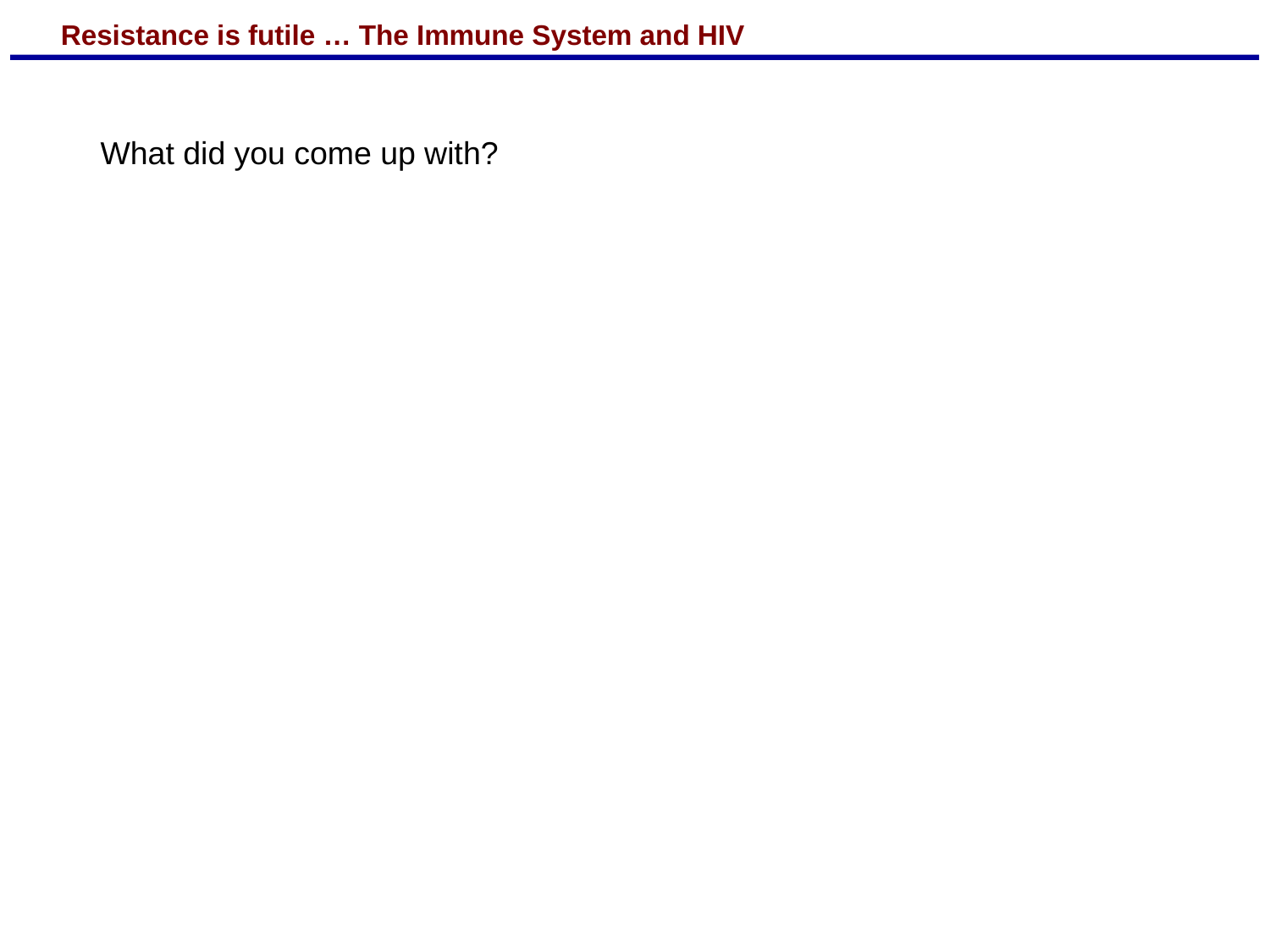

#
What did you come up with?